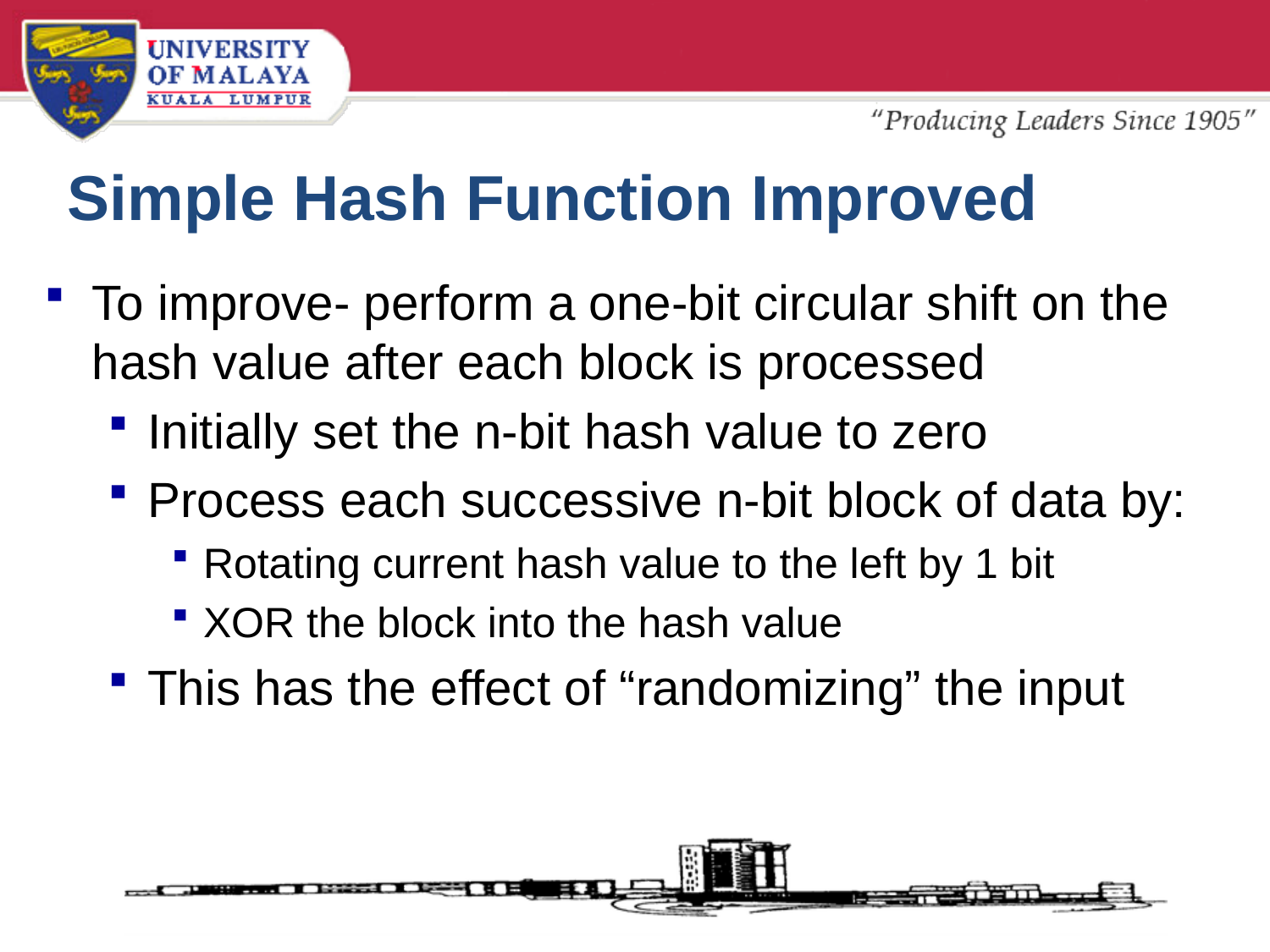

# Simple Hash Function Improved
To improve- perform a one-bit circular shift on the hash value after each block is processed
Initially set the n-bit hash value to zero
Process each successive n-bit block of data by:
Rotating current hash value to the left by 1 bit
XOR the block into the hash value
This has the effect of “randomizing” the input